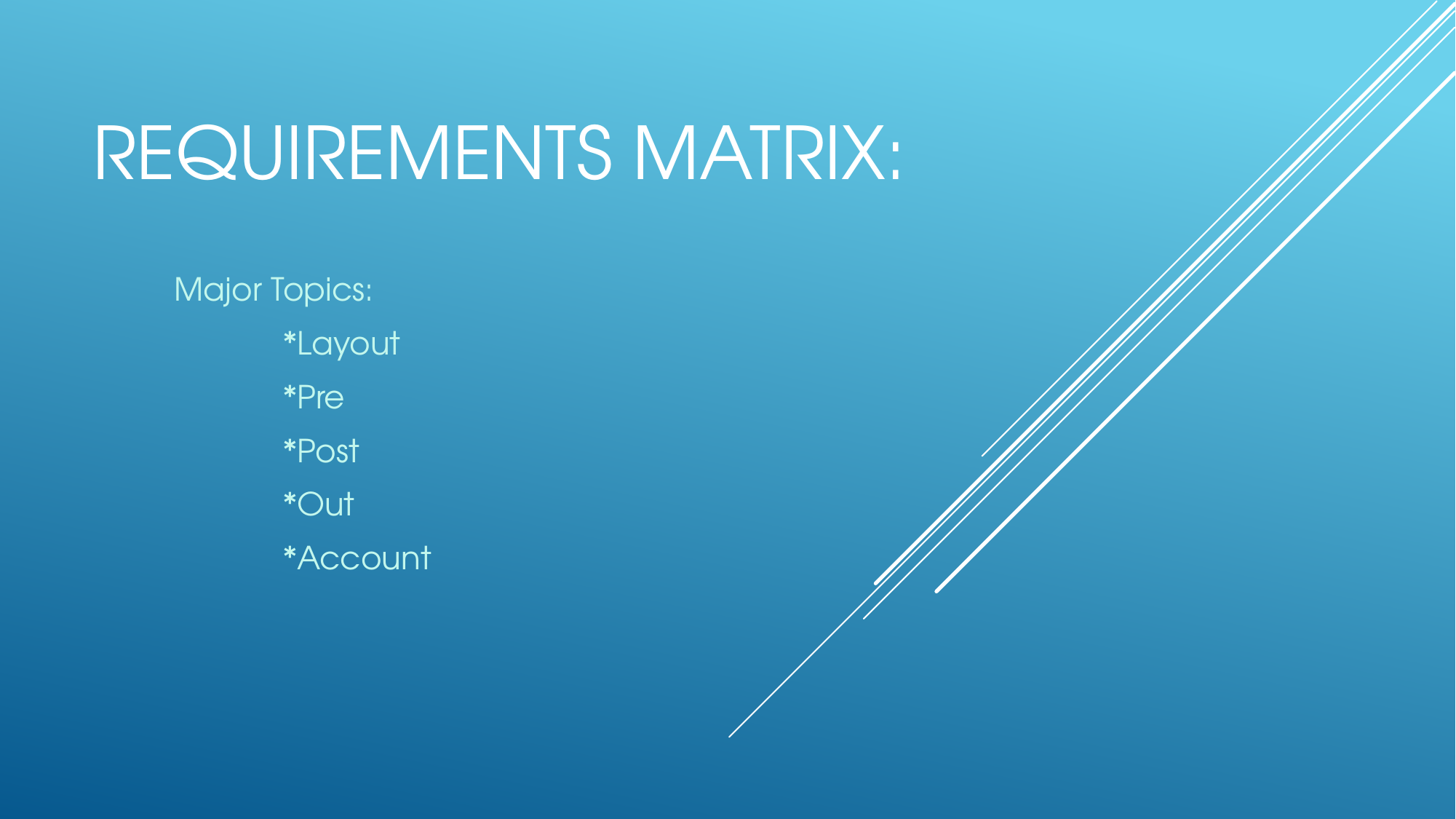

# Requirements matrix:
Major Topics:
	*Layout
	*Pre
	*Post
	*Out
	*Account